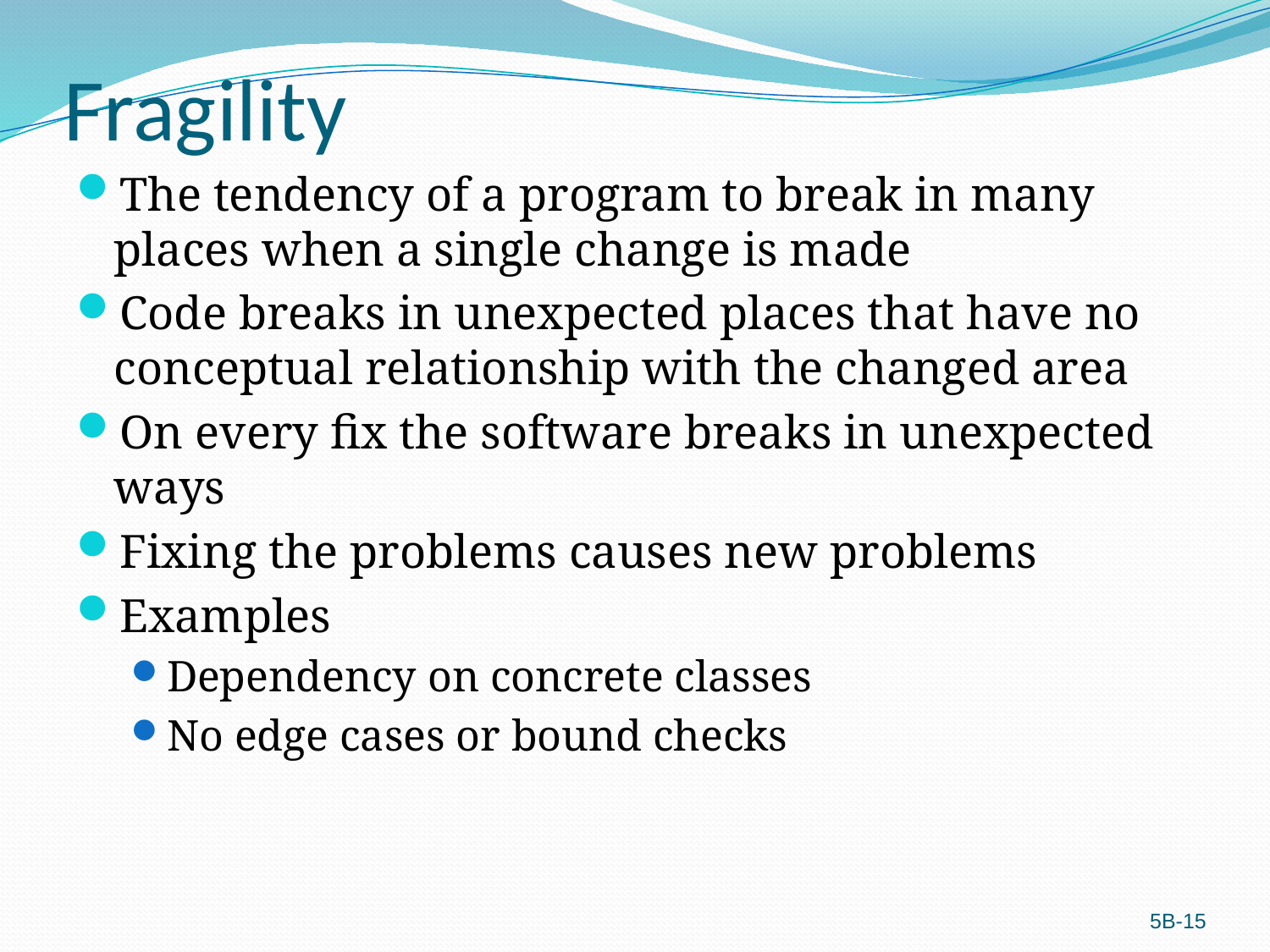

# Fragility
The tendency of a program to break in many places when a single change is made
Code breaks in unexpected places that have no conceptual relationship with the changed area
On every fix the software breaks in unexpected ways
Fixing the problems causes new problems
Examples
Dependency on concrete classes
No edge cases or bound checks
15